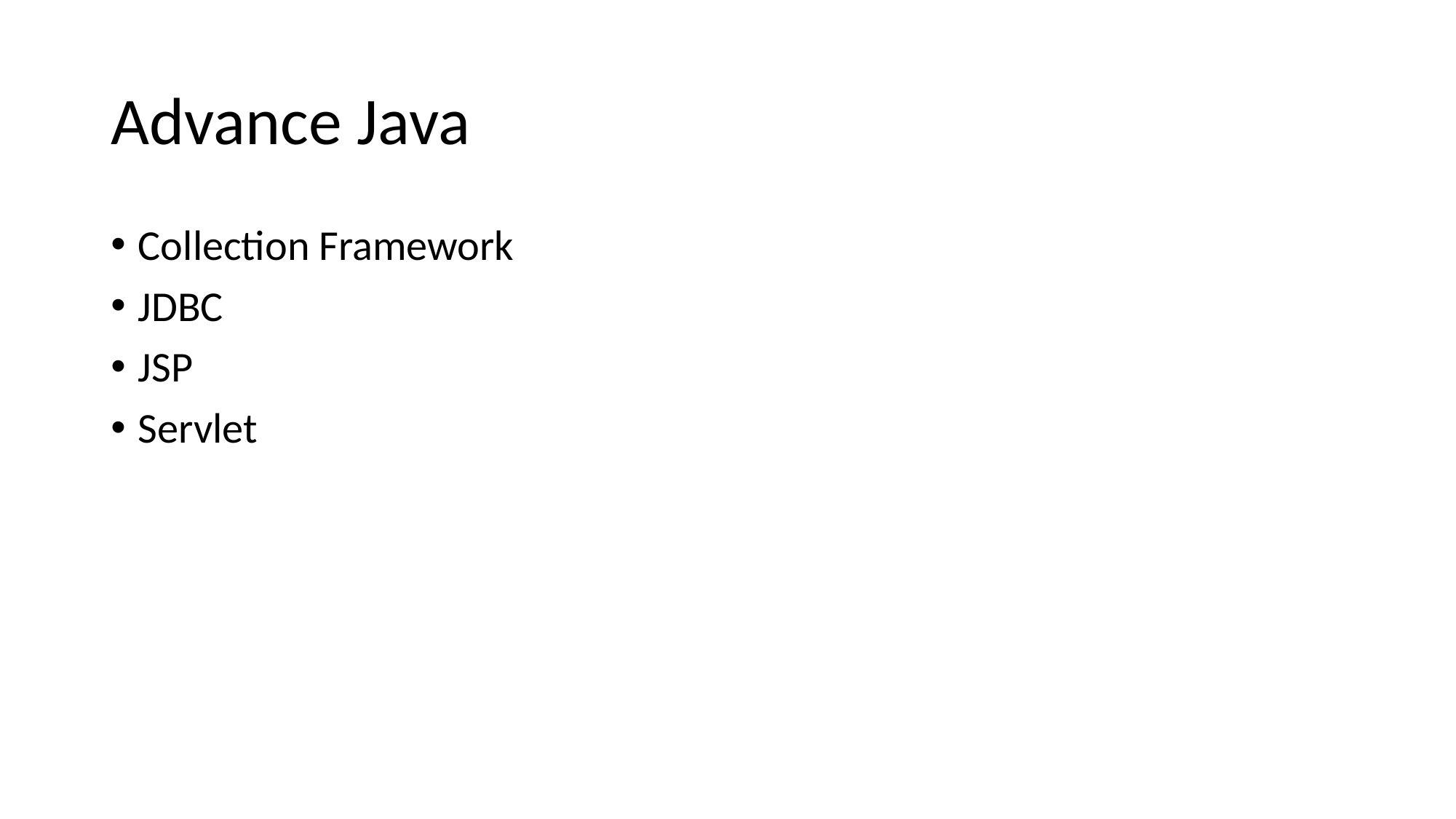

# Advance Java
Collection Framework
JDBC
JSP
Servlet